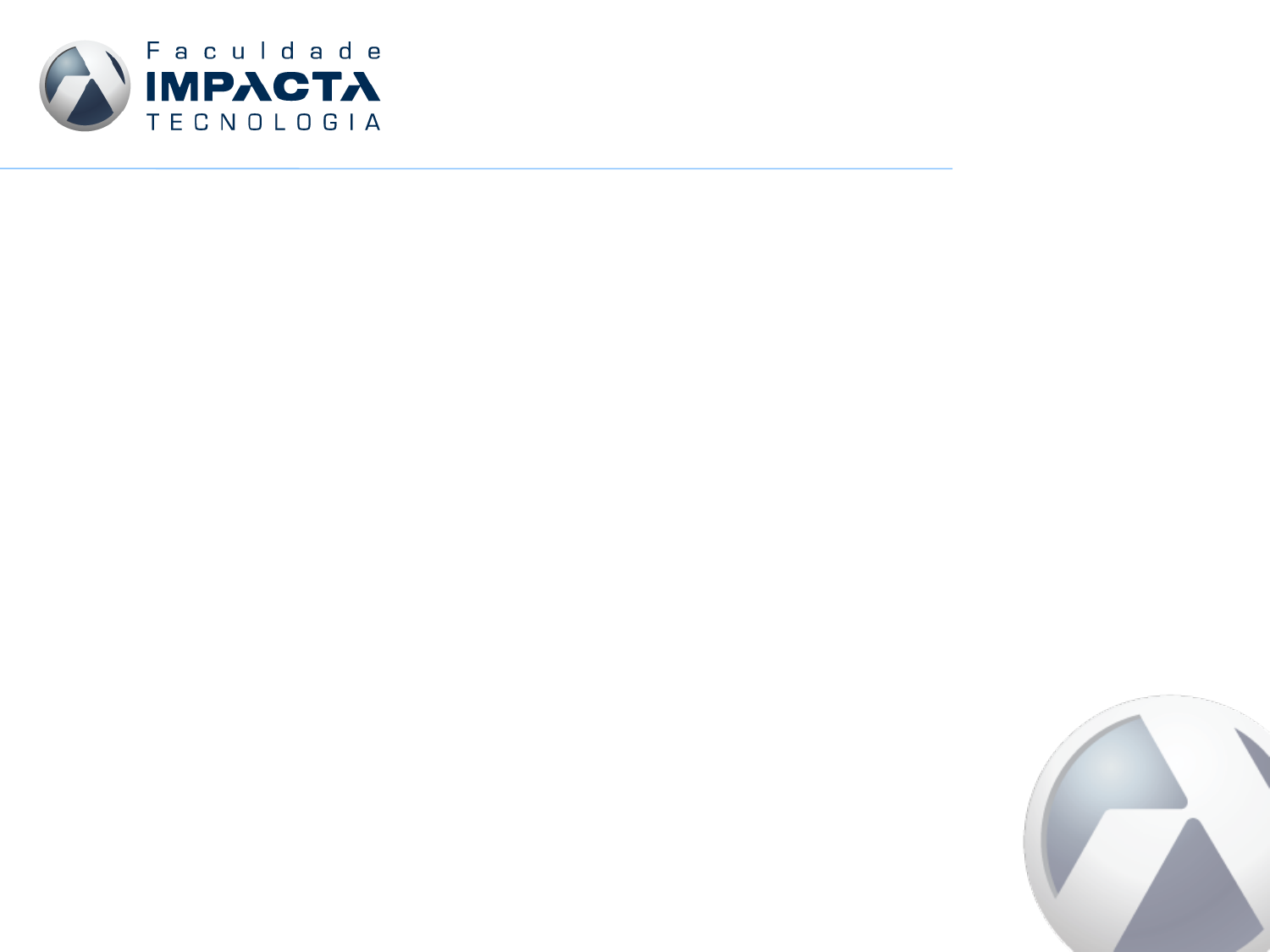

Problemas do Ciclo em Cascata
A abordagem em cascata pode se deparar com problemas quando a etapa de implementação encerra-se e a etapa de testes é iniciada
Nesse momento, as inconsistências de levantamento de requisitos, deficiências de modelagem e erros na implementação estão concentradas
Essa concentração de problemas torna o processo de correção complexo